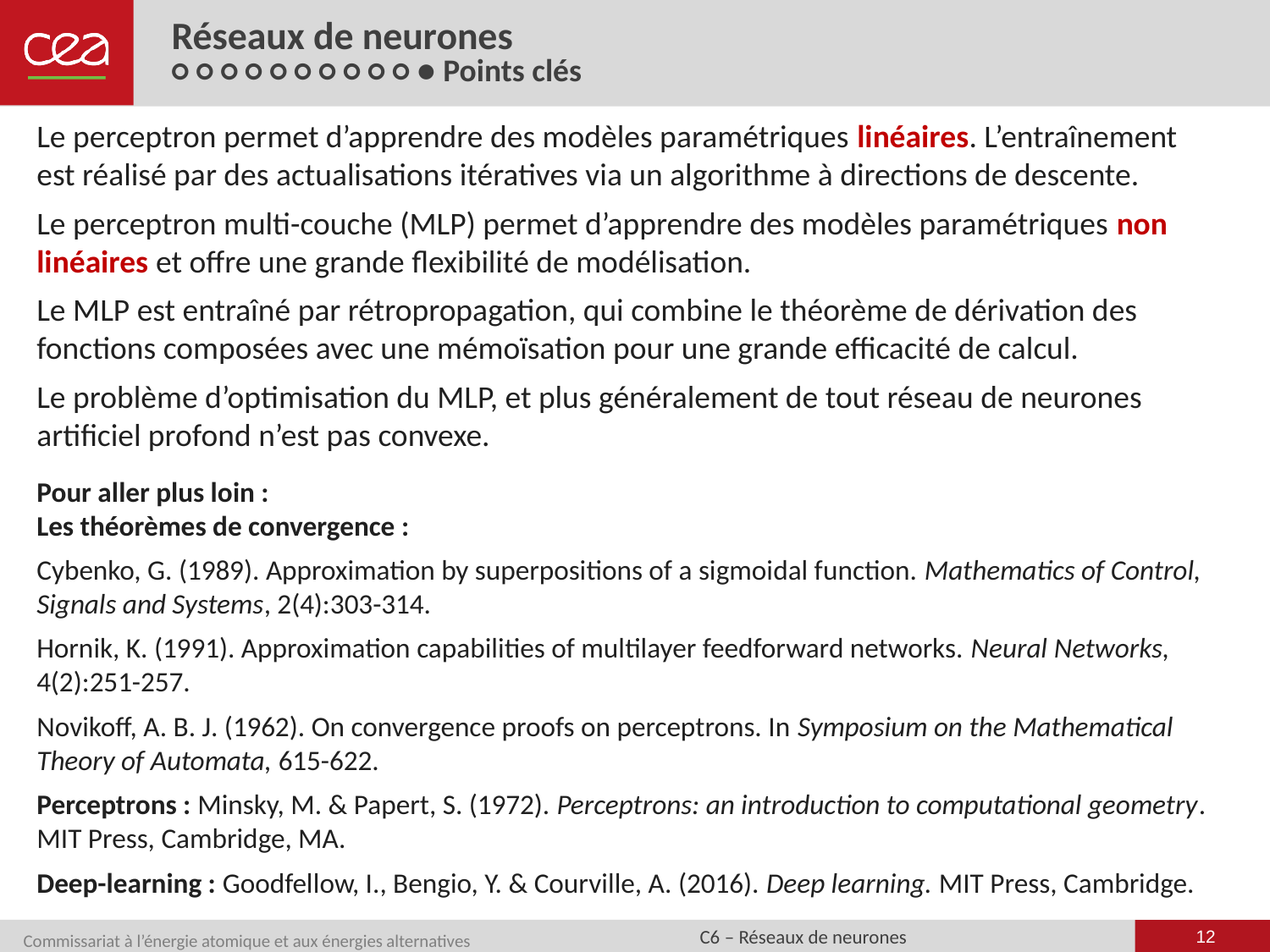

# Réseaux de neurones ○ ○ ○ ○ ○ ○ ○ ○ ○ ○ ● Points clés
Le perceptron permet d’apprendre des modèles paramétriques linéaires. L’entraînement est réalisé par des actualisations itératives via un algorithme à directions de descente.
Le perceptron multi-couche (MLP) permet d’apprendre des modèles paramétriques non linéaires et offre une grande flexibilité de modélisation.
Le MLP est entraîné par rétropropagation, qui combine le théorème de dérivation des fonctions composées avec une mémoïsation pour une grande efficacité de calcul.
Le problème d’optimisation du MLP, et plus généralement de tout réseau de neurones artificiel profond n’est pas convexe.
Pour aller plus loin :
Les théorèmes de convergence :
Cybenko, G. (1989). Approximation by superpositions of a sigmoidal function. Mathematics of Control, Signals and Systems, 2(4):303-314.
Hornik, K. (1991). Approximation capabilities of multilayer feedforward networks. Neural Networks, 4(2):251-257.
Novikoff, A. B. J. (1962). On convergence proofs on perceptrons. In Symposium on the Mathematical Theory of Automata, 615-622.
Perceptrons : Minsky, M. & Papert, S. (1972). Perceptrons: an introduction to computational geometry. MIT Press, Cambridge, MA.
Deep-learning : Goodfellow, I., Bengio, Y. & Courville, A. (2016). Deep learning. MIT Press, Cambridge.
12